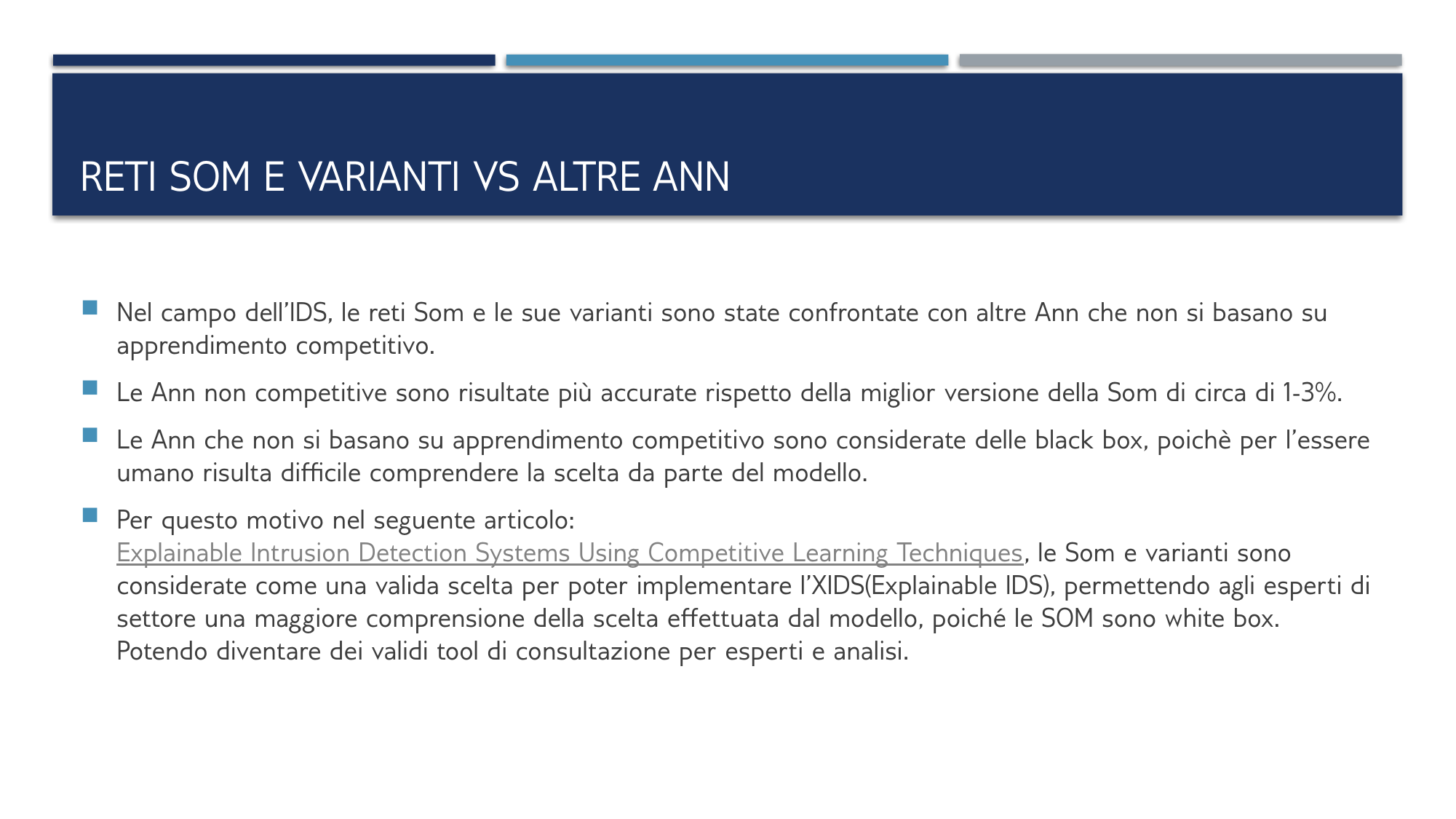

# Reti Som e varianti vs Altre Ann
Nel campo dell’IDS, le reti Som e le sue varianti sono state confrontate con altre Ann che non si basano su apprendimento competitivo.
Le Ann non competitive sono risultate più accurate rispetto della miglior versione della Som di circa di 1-3%.
Le Ann che non si basano su apprendimento competitivo sono considerate delle black box, poichè per l’essere umano risulta difficile comprendere la scelta da parte del modello.
Per questo motivo nel seguente articolo: Explainable Intrusion Detection Systems Using Competitive Learning Techniques, le Som e varianti sono considerate come una valida scelta per poter implementare l’XIDS(Explainable IDS), permettendo agli esperti di settore una maggiore comprensione della scelta effettuata dal modello, poiché le SOM sono white box. Potendo diventare dei validi tool di consultazione per esperti e analisi.